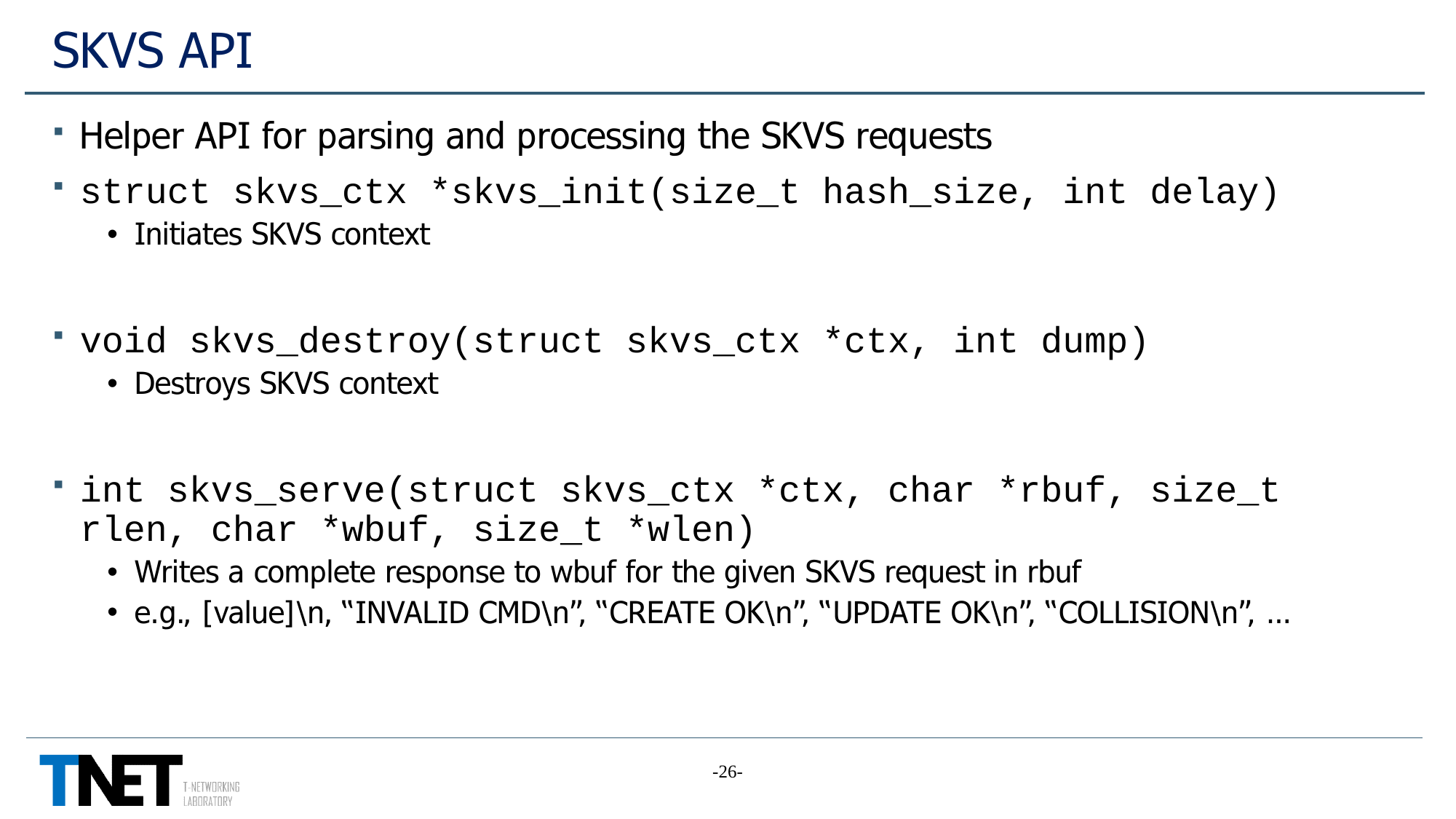

# SKVS API
Helper API for parsing and processing the SKVS requests
struct skvs_ctx *skvs_init(size_t hash_size, int delay)
Initiates SKVS context

void skvs_destroy(struct skvs_ctx *ctx, int dump)
Destroys SKVS context

int skvs_serve(struct skvs_ctx *ctx, char *rbuf, size_t rlen, char *wbuf, size_t *wlen)
Writes a complete response to wbuf for the given SKVS request in rbuf
e.g., [value]\n, “INVALID CMD\n”, “CREATE OK\n”, “UPDATE OK\n”, “COLLISION\n”, …
-26-